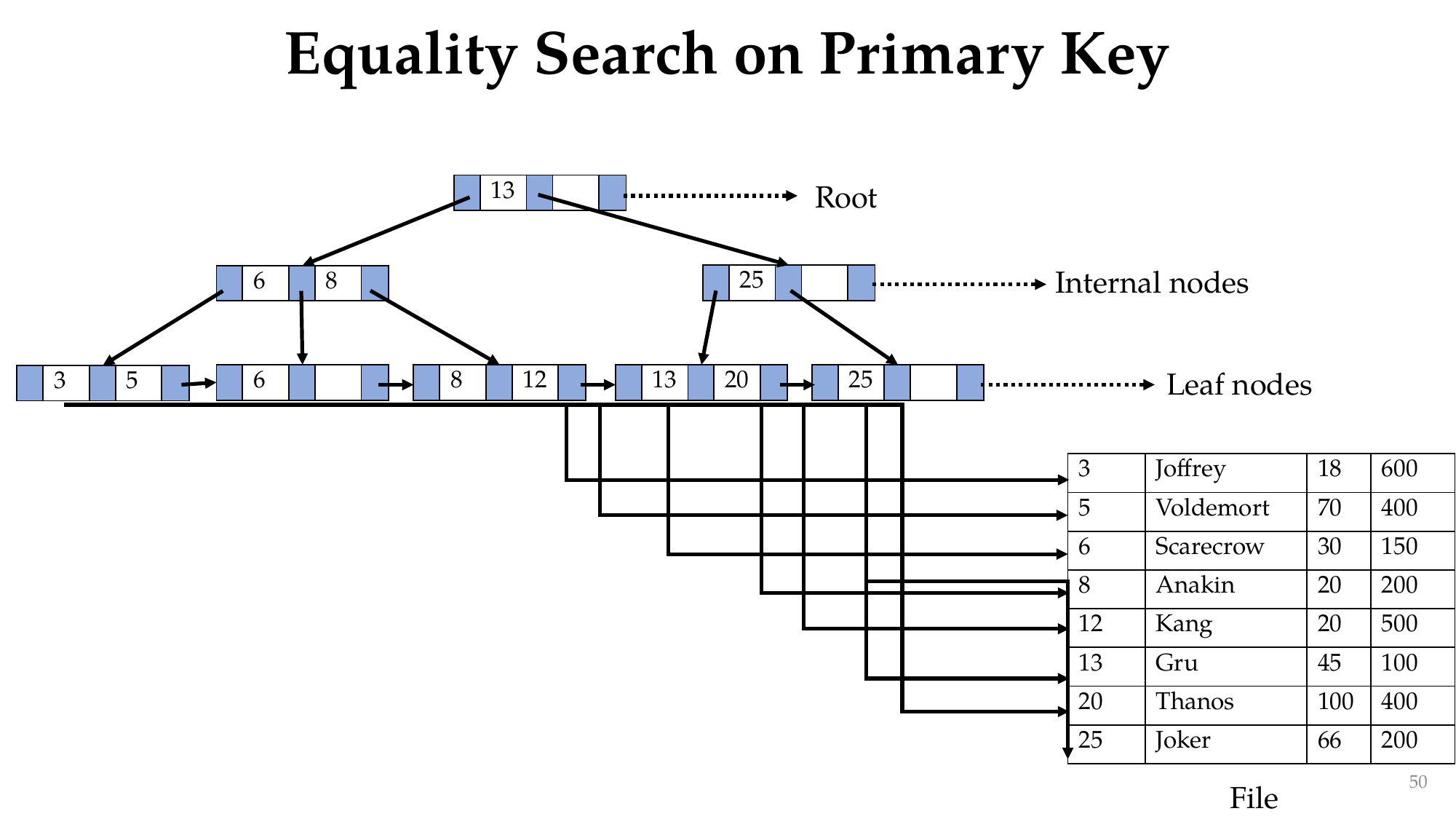

# Equality Search on Primary Key
Root
|  | 13 |  |  |  |
| --- | --- | --- | --- | --- |
Internal nodes
|  | 25 |  |  |  |
| --- | --- | --- | --- | --- |
|  | 6 |  | 8 |  |
| --- | --- | --- | --- | --- |
Leaf nodes
|  | 6 |  |  |  |
| --- | --- | --- | --- | --- |
|  | 8 |  | 12 |  |
| --- | --- | --- | --- | --- |
|  | 13 |  | 20 |  |
| --- | --- | --- | --- | --- |
|  | 25 |  |  |  |
| --- | --- | --- | --- | --- |
|  | 3 |  | 5 |  |
| --- | --- | --- | --- | --- |
| 3 | Joffrey | 18 | 600 |
| --- | --- | --- | --- |
| 5 | Voldemort | 70 | 400 |
| 6 | Scarecrow | 30 | 150 |
| 8 | Anakin | 20 | 200 |
| 12 | Kang | 20 | 500 |
| 13 | Gru | 45 | 100 |
| 20 | Thanos | 100 | 400 |
| 25 | Joker | 66 | 200 |
50
File